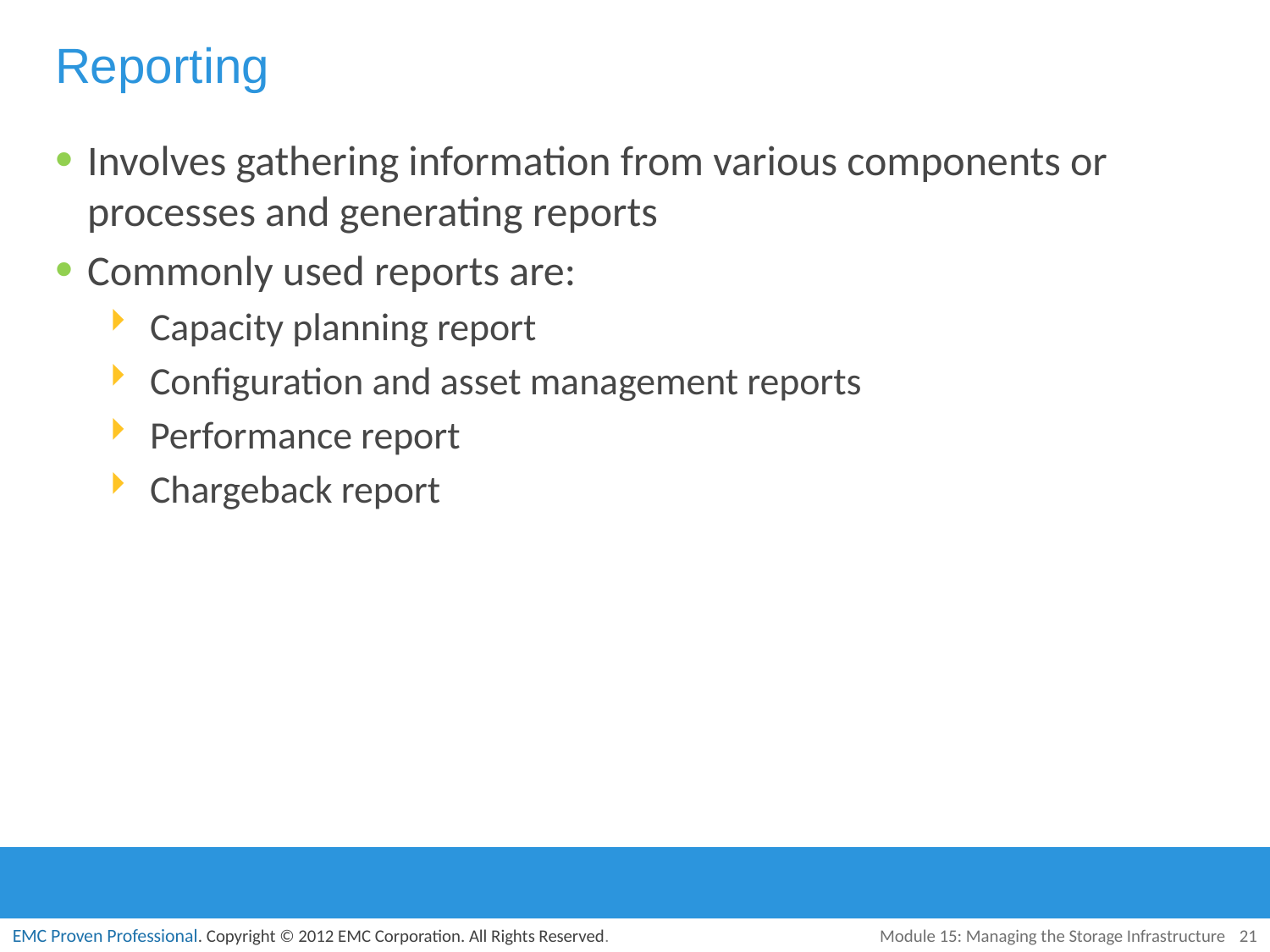

# Reporting
Involves gathering information from various components or processes and generating reports
Commonly used reports are:
Capacity planning report
Configuration and asset management reports
Performance report
Chargeback report

Module 15: Managing the Storage Infrastructure
21